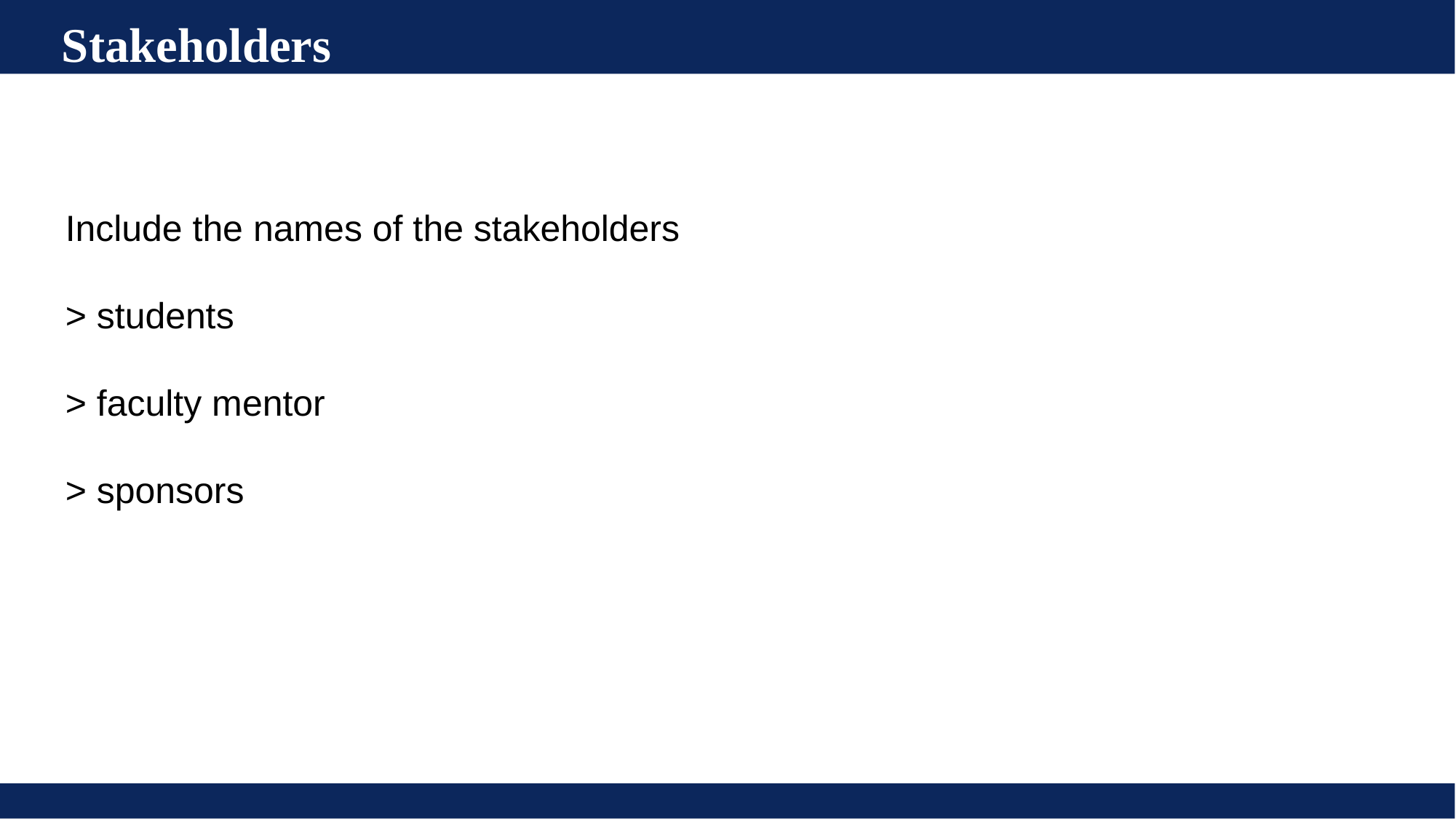

Stakeholders
Include the names of the stakeholders

> students

> faculty mentor

> sponsors